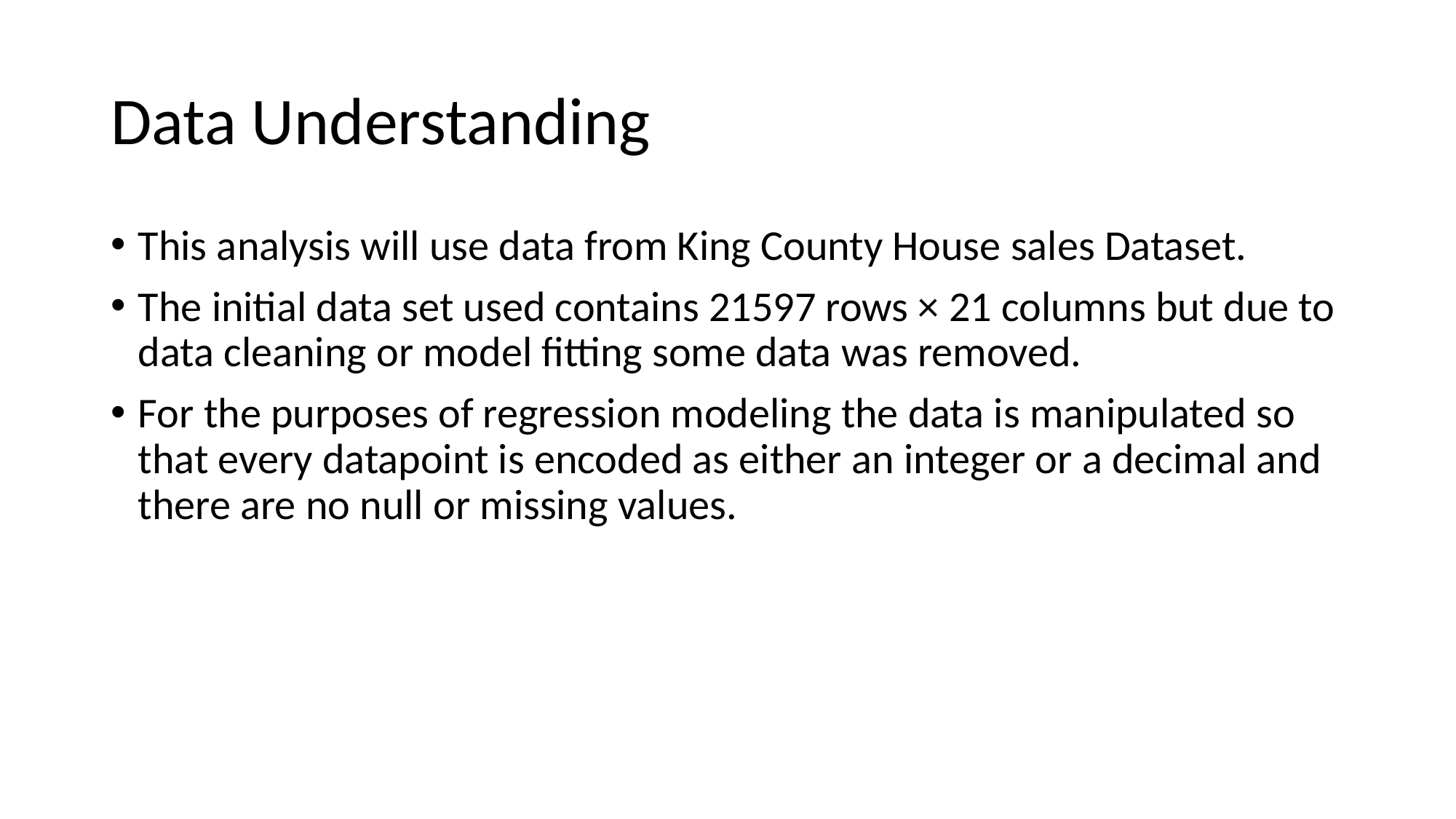

# Data Understanding
This analysis will use data from King County House sales Dataset.
The initial data set used contains 21597 rows × 21 columns but due to data cleaning or model fitting some data was removed.
For the purposes of regression modeling the data is manipulated so that every datapoint is encoded as either an integer or a decimal and there are no null or missing values.